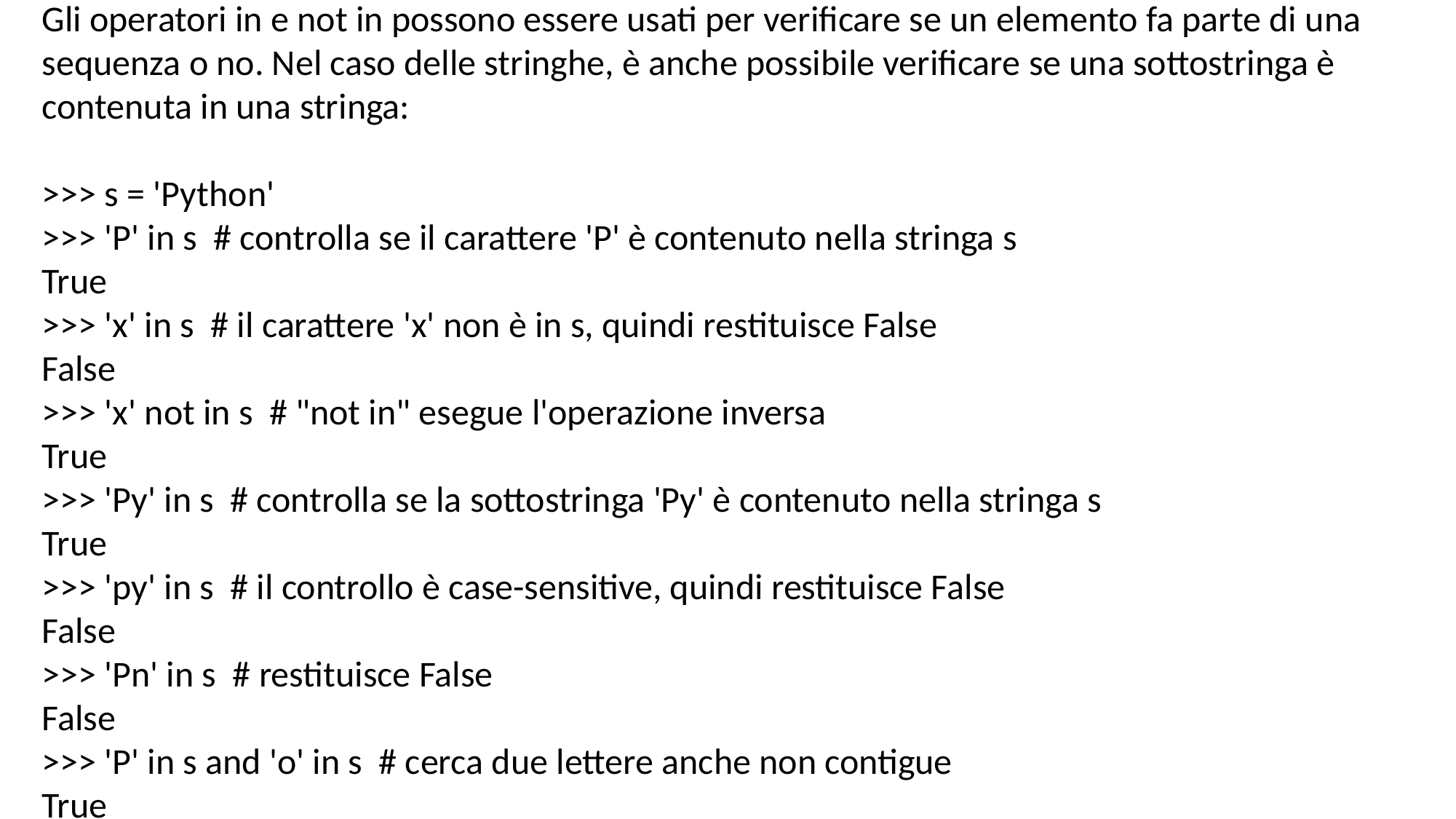

Gli operatori in e not in possono essere usati per verificare se un elemento fa parte di una sequenza o no. Nel caso delle stringhe, è anche possibile verificare se una sottostringa è contenuta in una stringa:

>>> s = 'Python'
>>> 'P' in s  # controlla se il carattere 'P' è contenuto nella stringa s
True
>>> 'x' in s  # il carattere 'x' non è in s, quindi restituisce False
False
>>> 'x' not in s  # "not in" esegue l'operazione inversa
True
>>> 'Py' in s  # controlla se la sottostringa 'Py' è contenuto nella stringa s
True
>>> 'py' in s  # il controllo è case-sensitive, quindi restituisce False
False
>>> 'Pn' in s  # restituisce False
False
>>> 'P' in s and 'o' in s  # cerca due lettere anche non contigue
True